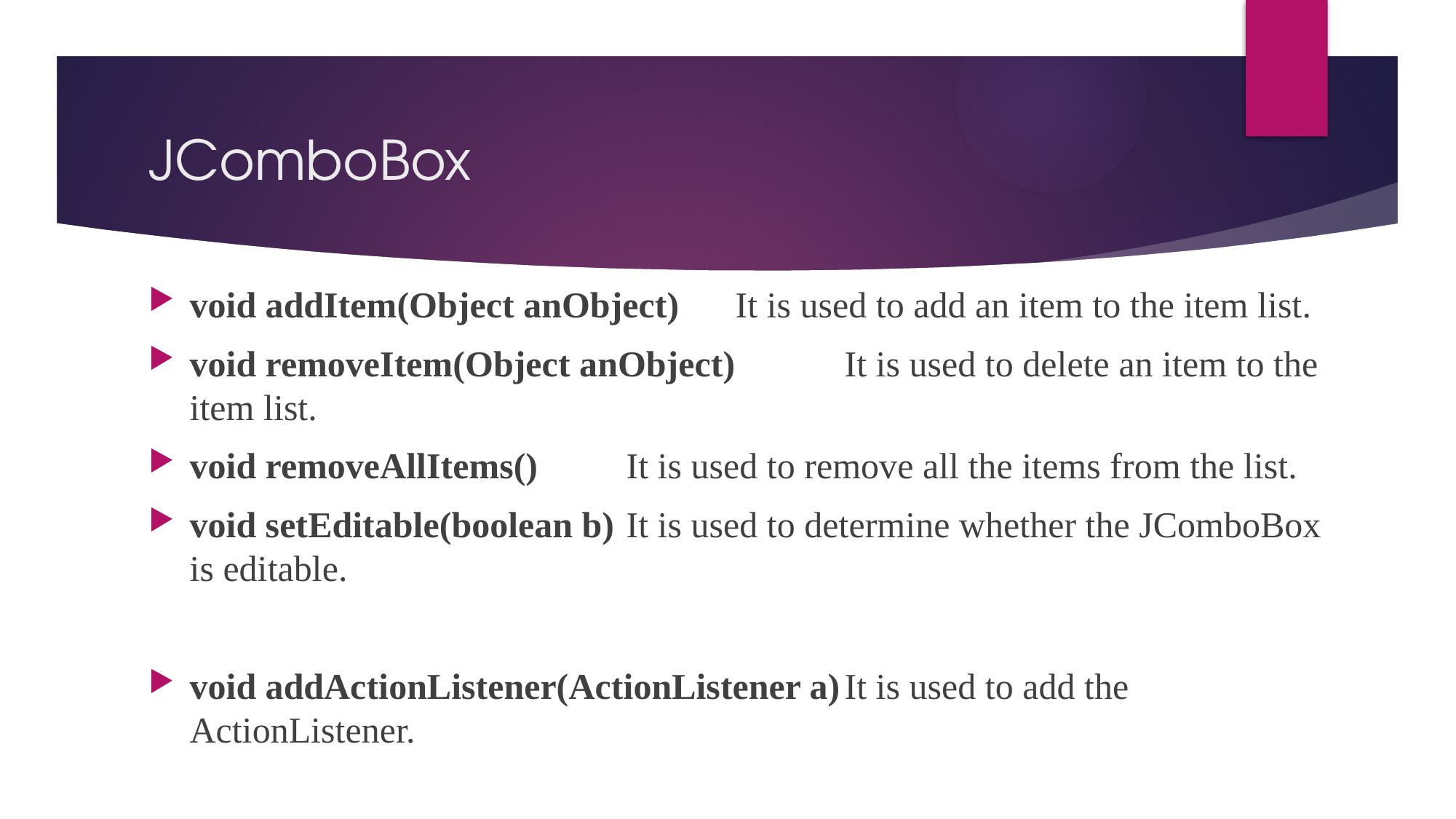

# JComboBox
void addItem(Object anObject)	It is used to add an item to the item list.
void removeItem(Object anObject)	It is used to delete an item to the item list.
void removeAllItems()	It is used to remove all the items from the list.
void setEditable(boolean b)	It is used to determine whether the JComboBox is editable.

void addActionListener(ActionListener a)	It is used to add the ActionListener.